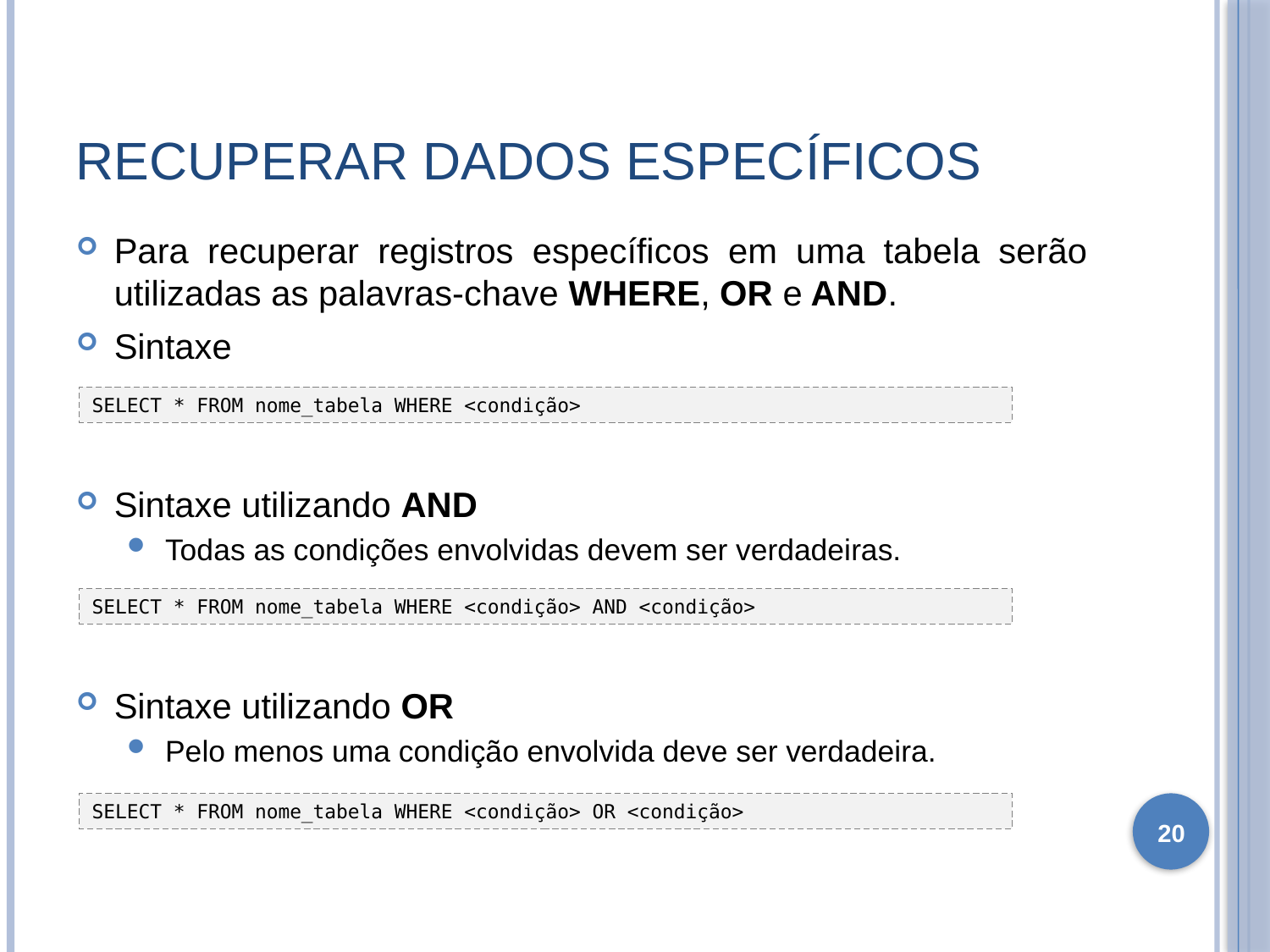

# Recuperar dados específicos
Para recuperar registros específicos em uma tabela serão utilizadas as palavras-chave WHERE, OR e AND.
Sintaxe

Sintaxe utilizando AND
Todas as condições envolvidas devem ser verdadeiras.

Sintaxe utilizando OR
Pelo menos uma condição envolvida deve ser verdadeira.

SELECT * FROM nome_tabela WHERE <condição>
SELECT * FROM nome_tabela WHERE <condição> AND <condição>
SELECT * FROM nome_tabela WHERE <condição> OR <condição>
20